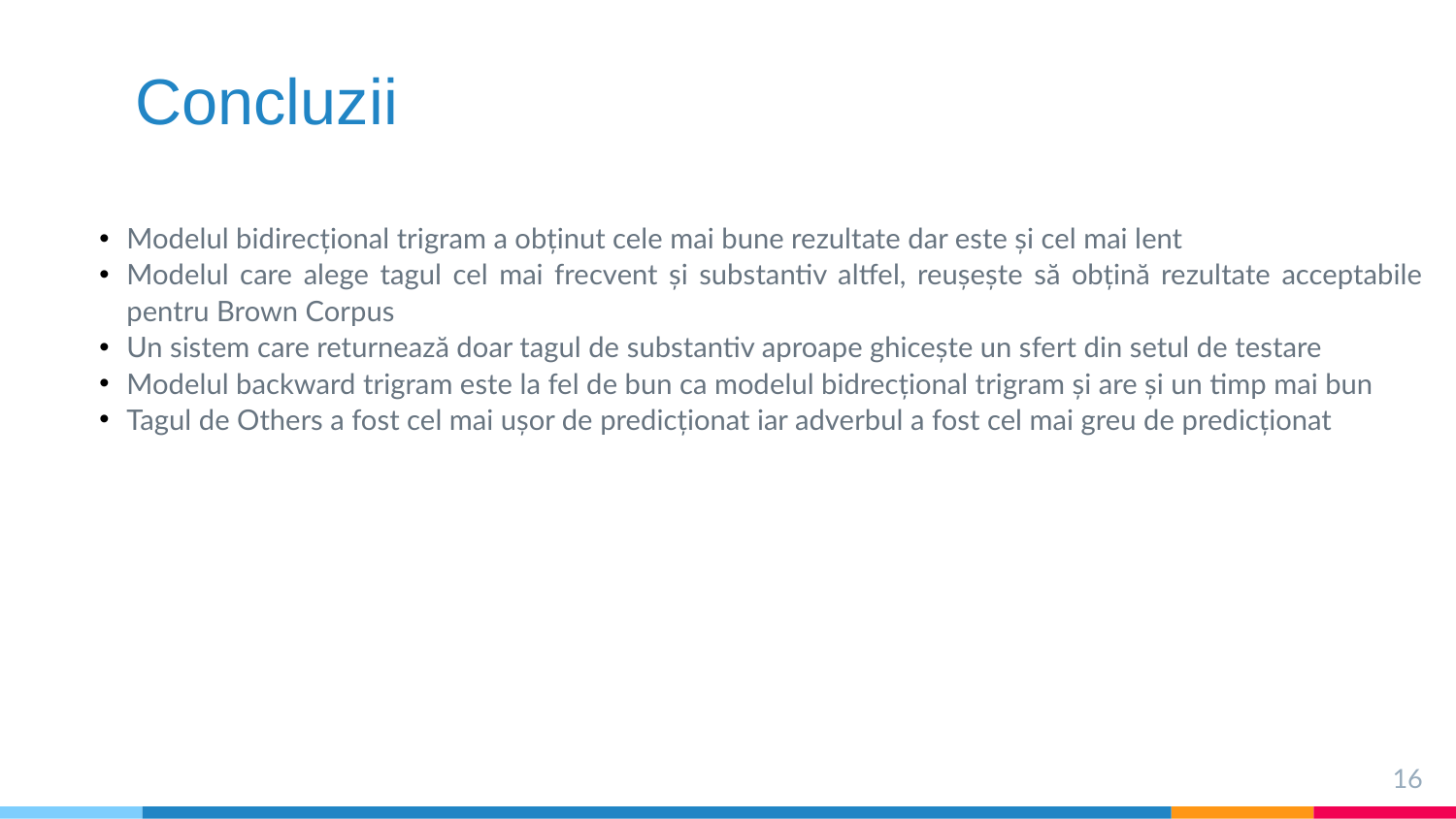

# Concluzii
Modelul bidirecțional trigram a obținut cele mai bune rezultate dar este și cel mai lent
Modelul care alege tagul cel mai frecvent și substantiv altfel, reușește să obțină rezultate acceptabile pentru Brown Corpus
Un sistem care returnează doar tagul de substantiv aproape ghicește un sfert din setul de testare
Modelul backward trigram este la fel de bun ca modelul bidrecțional trigram și are și un timp mai bun
Tagul de Others a fost cel mai ușor de predicționat iar adverbul a fost cel mai greu de predicționat
16